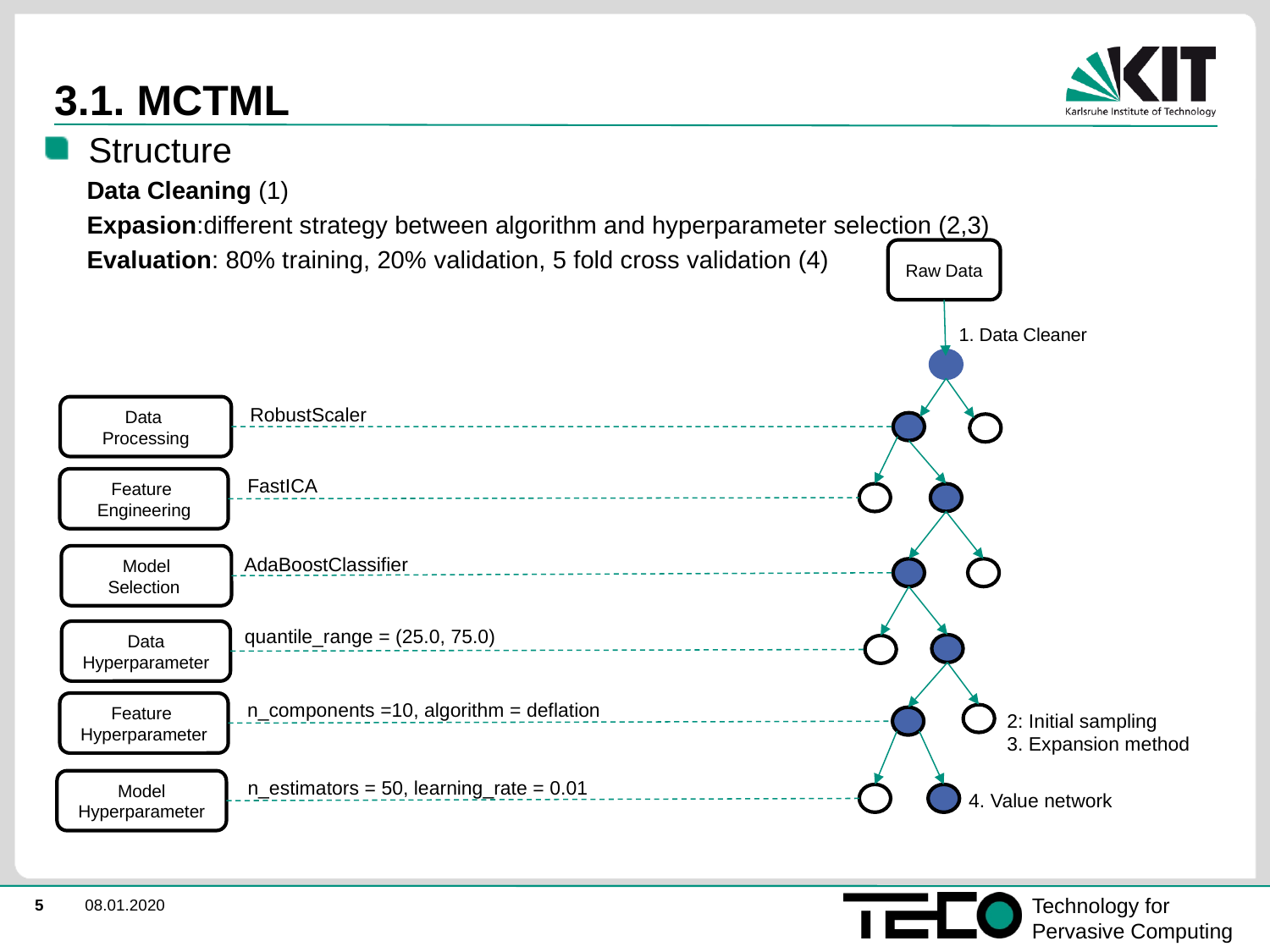

# 3.1. MCTML
Structure
      Data Cleaning (1)
      Expasion:different strategy between algorithm and hyperparameter selection (2,3)
      Evaluation: 80% training, 20% validation, 5 fold cross validation (4)

Raw Data
1. Data Cleaner

RobustScaler
Data
Processing

FastICA
Feature
Engineering

AdaBoostClassifier
Model
Selection

quantile_range = (25.0, 75.0)
Data Hyperparameter

n_components =10, algorithm = deflation
Feature
Hyperparameter
2: Initial sampling
3. Expansion method

n_estimators = 50, learning_rate = 0.01
Model Hyperparameter
4. Value network